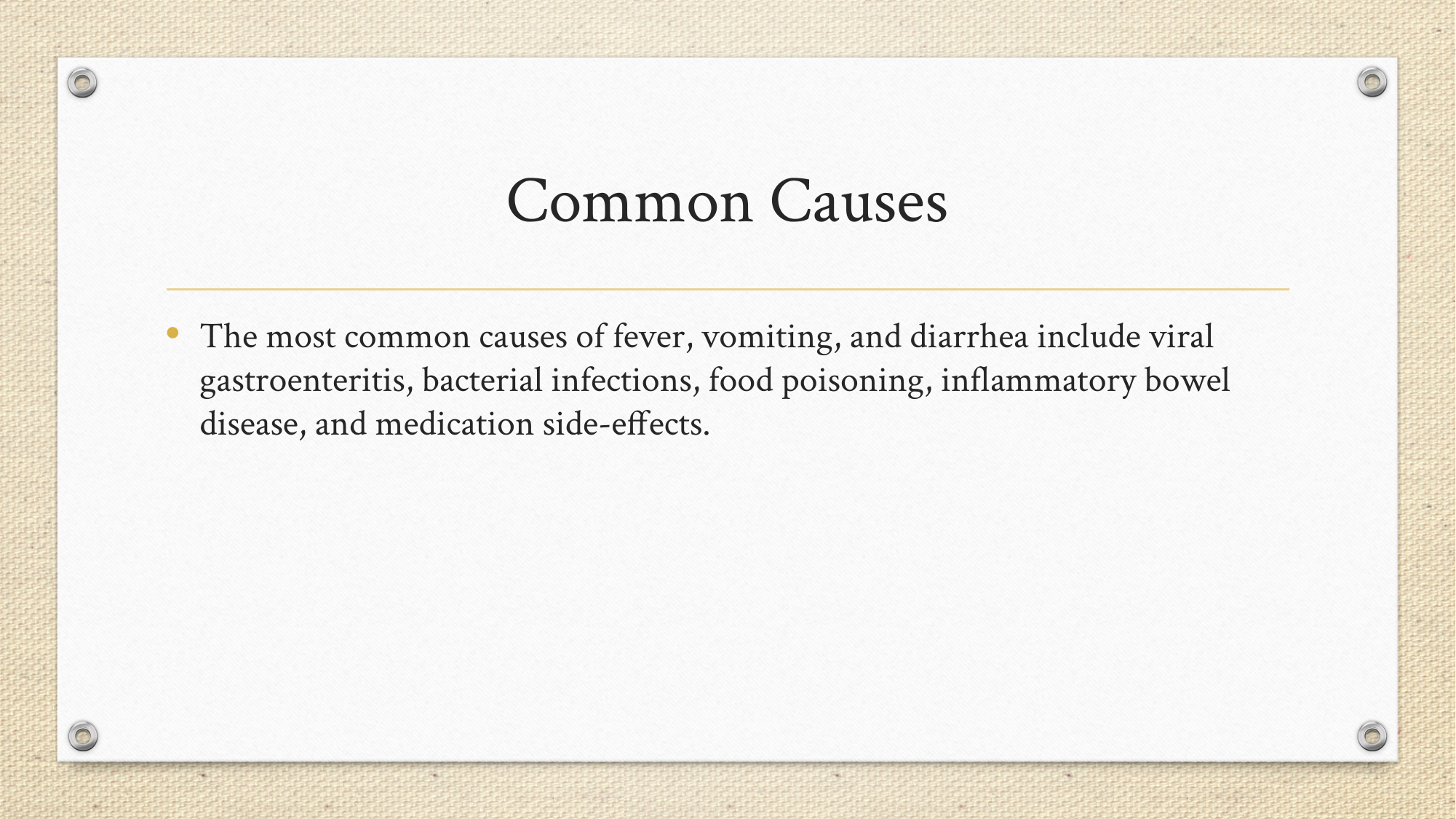

# Common Causes
The most common causes of fever, vomiting, and diarrhea include viral gastroenteritis, bacterial infections, food poisoning, inflammatory bowel disease, and medication side-effects.